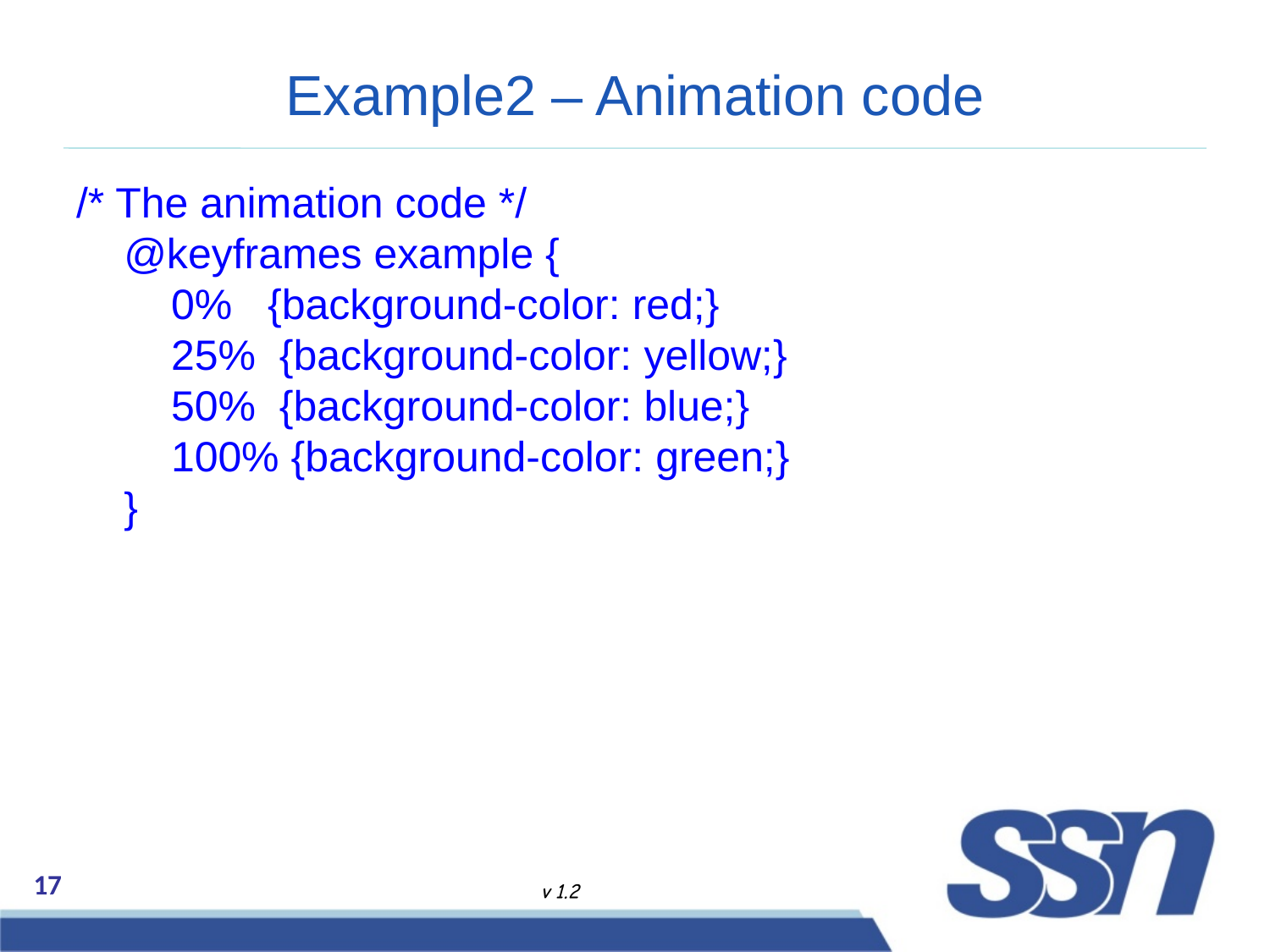

# Example2 – Animation code
/* The animation code */
@keyframes example {
    0%   {background-color: red;}
    25%  {background-color: yellow;}
    50%  {background-color: blue;}
    100% {background-color: green;}
}